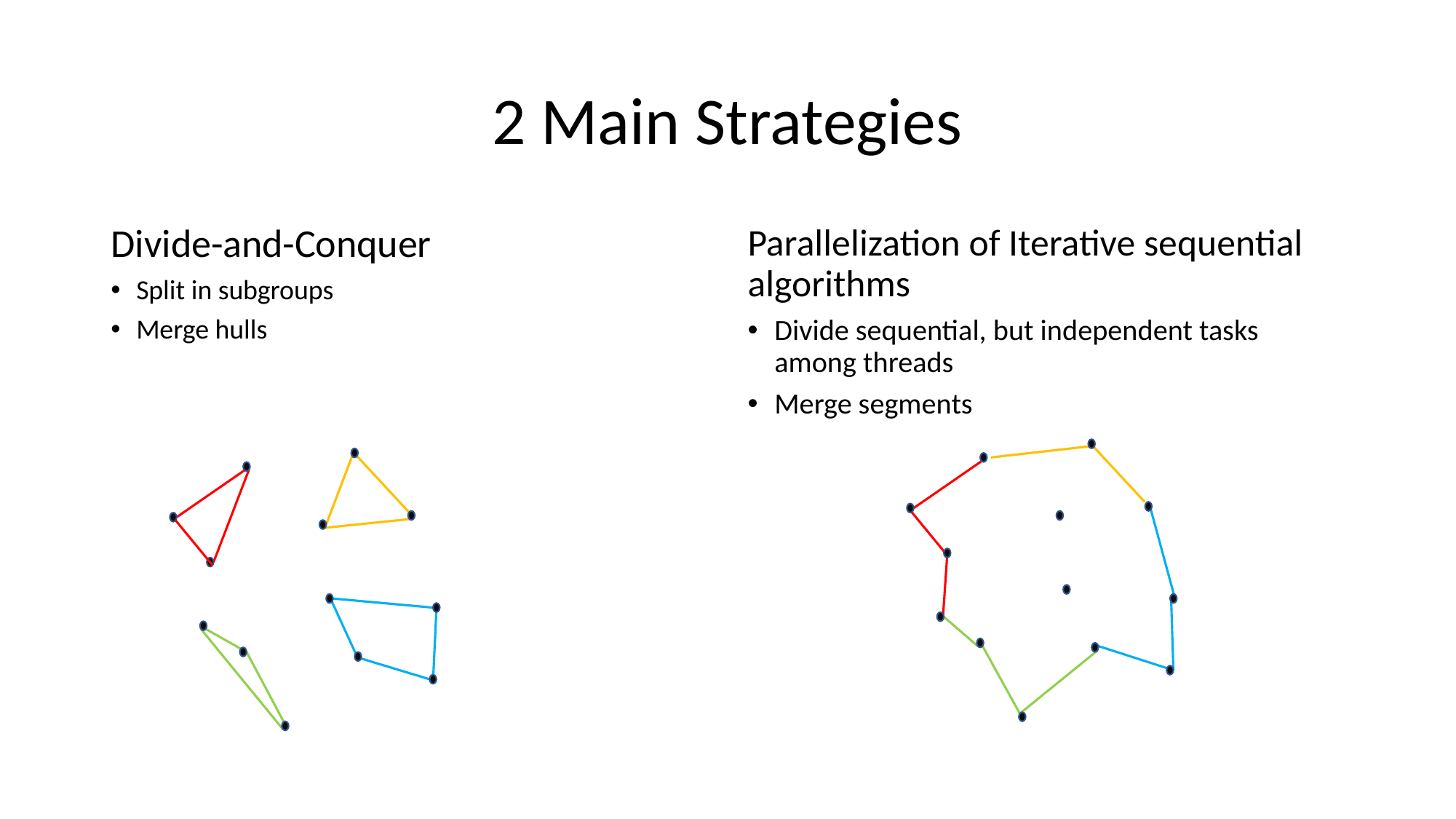

# 2 Main Strategies
Divide-and-Conquer
Split in subgroups
Merge hulls
Parallelization of Iterative sequential algorithms
Divide sequential, but independent tasks among threads
Merge segments